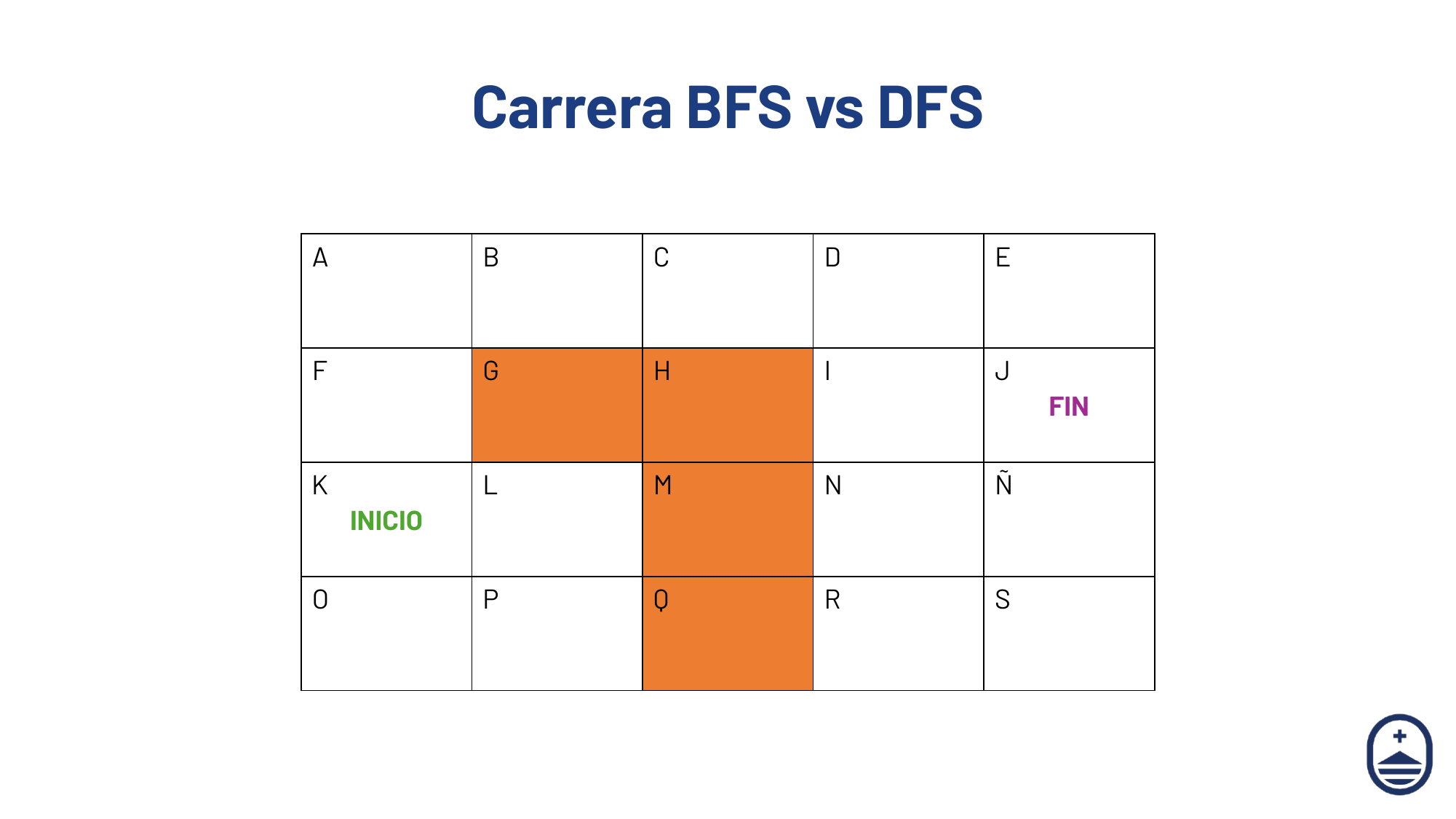

# Carrera BFS vs DFS
| A | B | C | D | E |
| --- | --- | --- | --- | --- |
| F | G | H | I | FIN |
| INICIO | L | M | N | Ñ |
| O | P | Q | R | S |
J
K